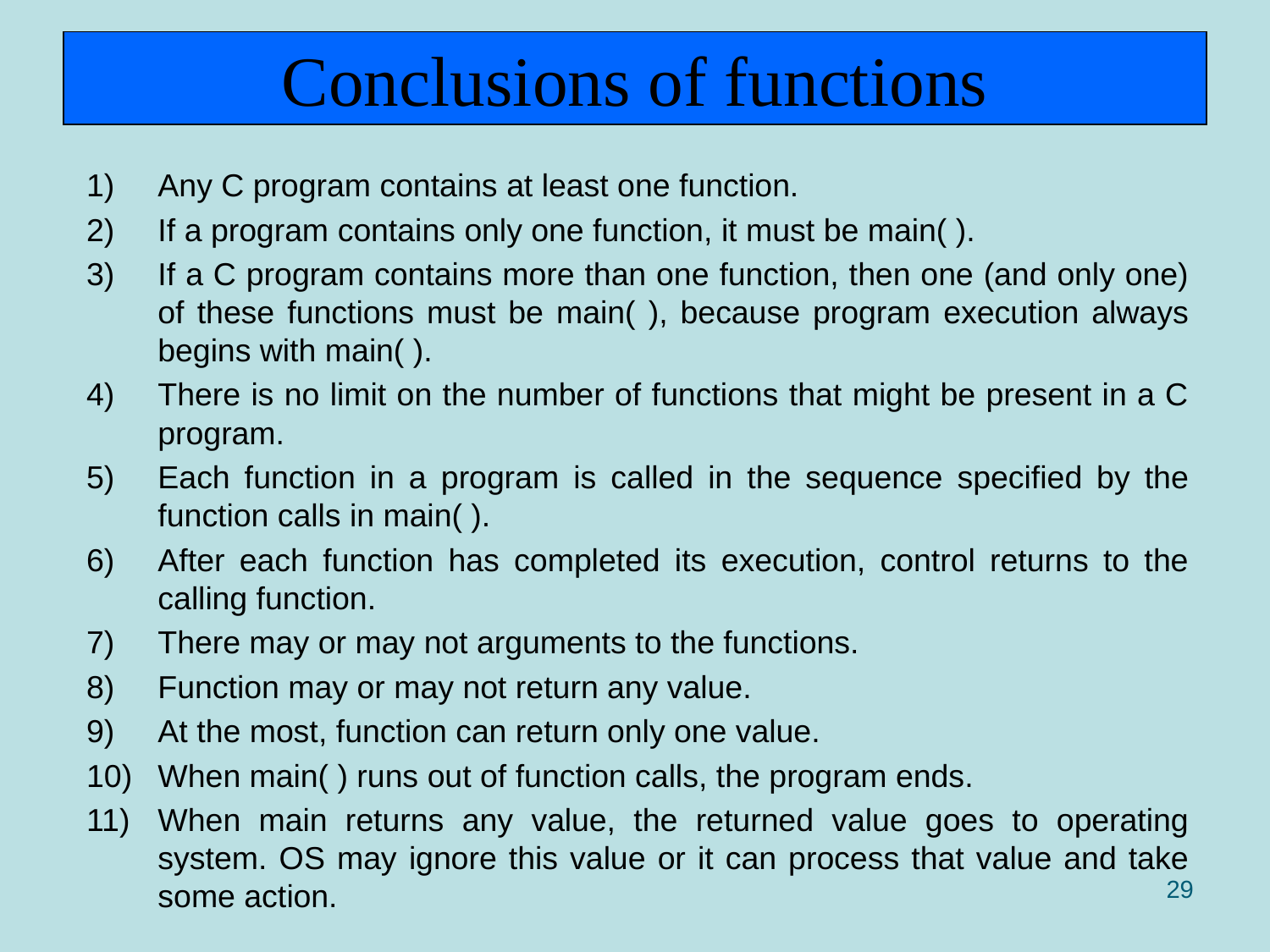

# Conclusions of functions
Any C program contains at least one function.
If a program contains only one function, it must be main( ).
If a C program contains more than one function, then one (and only one) of these functions must be main( ), because program execution always begins with main( ).
There is no limit on the number of functions that might be present in a C program.
Each function in a program is called in the sequence specified by the function calls in main( ).
After each function has completed its execution, control returns to the calling function.
There may or may not arguments to the functions.
Function may or may not return any value.
At the most, function can return only one value.
When main( ) runs out of function calls, the program ends.
When main returns any value, the returned value goes to operating system. OS may ignore this value or it can process that value and take some action.
29